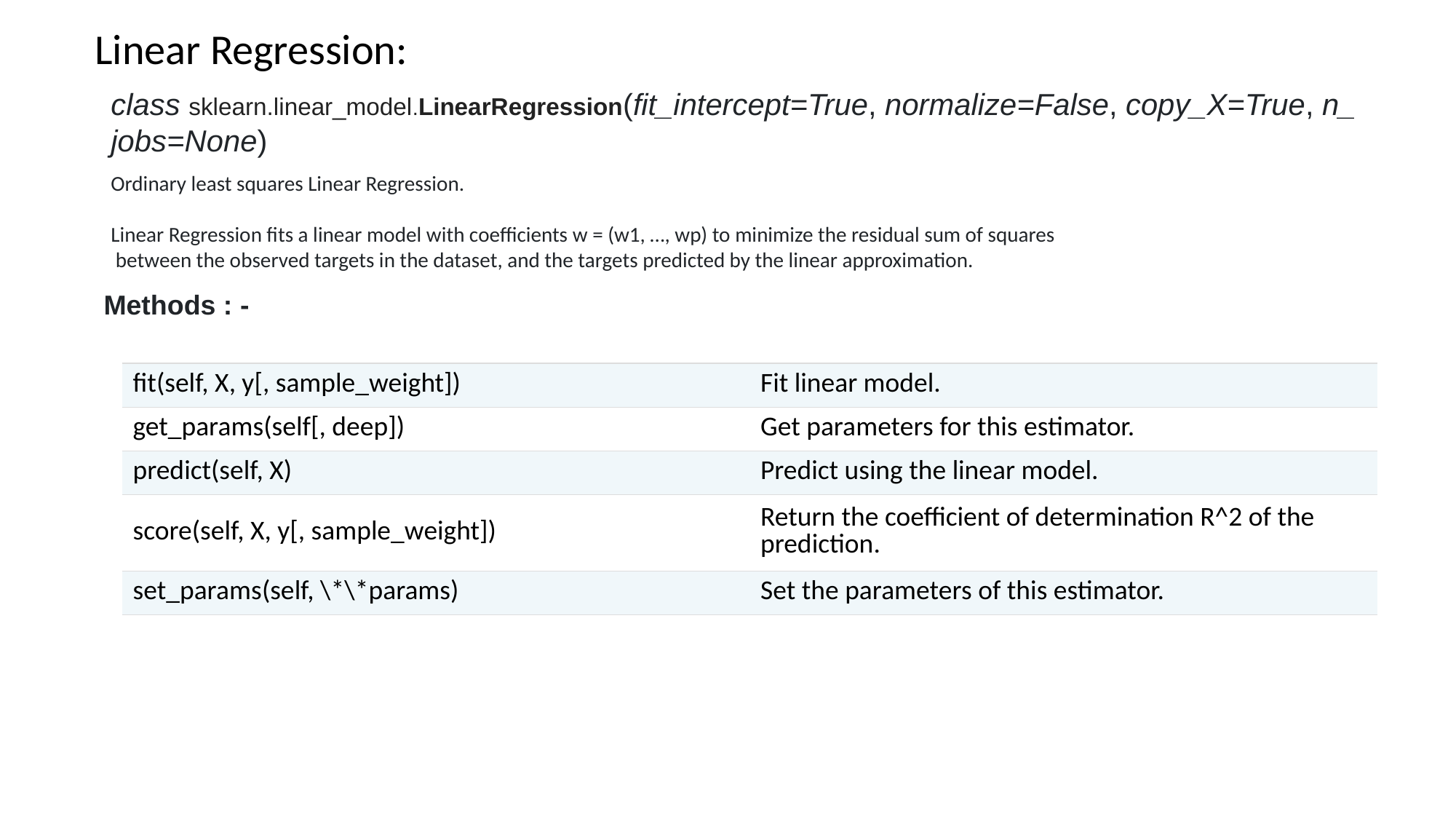

Linear Regression:

class sklearn.linear_model.LinearRegression(fit_intercept=True, normalize=False, copy_X=True, n_jobs=None)
Ordinary least squares Linear Regression.

Linear Regression fits a linear model with coefficients w = (w1, …, wp) to minimize the residual sum of squares
 between the observed targets in the dataset, and the targets predicted by the linear approximation.

Methods : -
| fit(self, X, y[, sample\_weight]) | Fit linear model. |
| --- | --- |
| get\_params(self[, deep]) | Get parameters for this estimator. |
| predict(self, X) | Predict using the linear model. |
| score(self, X, y[, sample\_weight]) | Return the coefficient of determination R^2 of the prediction. |
| set\_params(self, \\*\\*params) | Set the parameters of this estimator. |